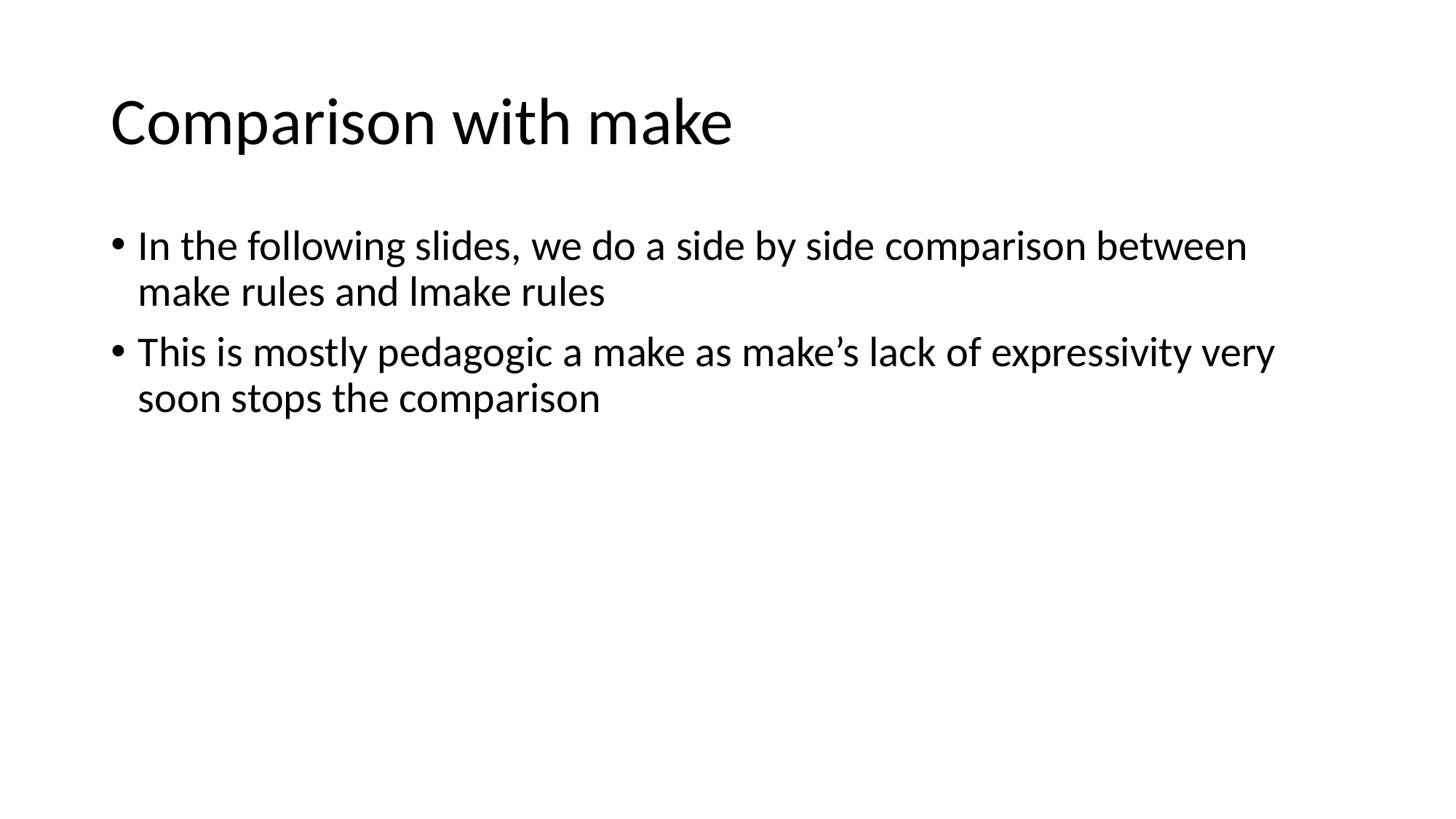

# Comparison with make
In the following slides, we do a side by side comparison between make rules and lmake rules
This is mostly pedagogic a make as make’s lack of expressivity very soon stops the comparison